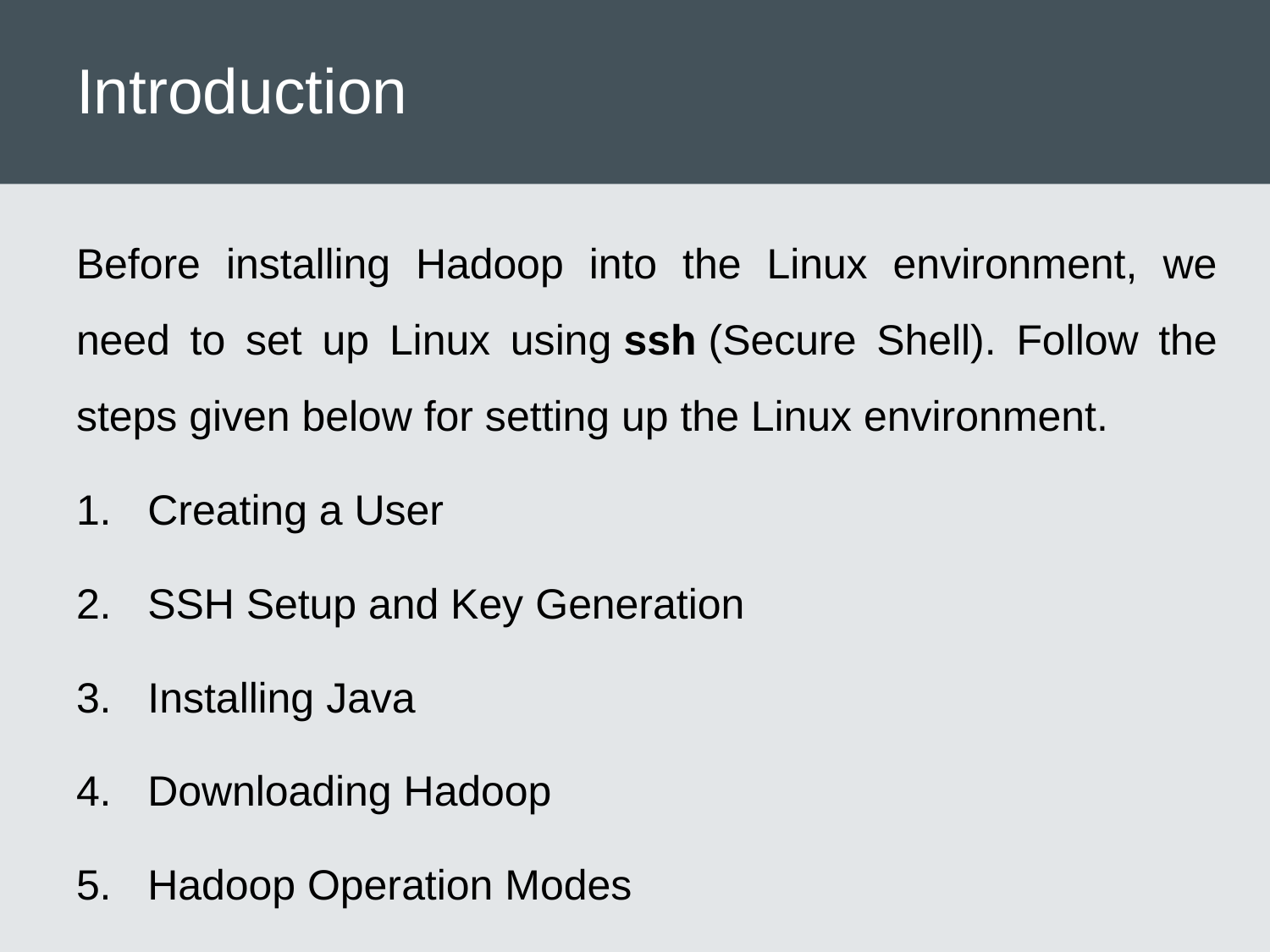

# Introduction
Before installing Hadoop into the Linux environment, we need to set up Linux using ssh (Secure Shell). Follow the steps given below for setting up the Linux environment.
Creating a User
SSH Setup and Key Generation
Installing Java
Downloading Hadoop
Hadoop Operation Modes